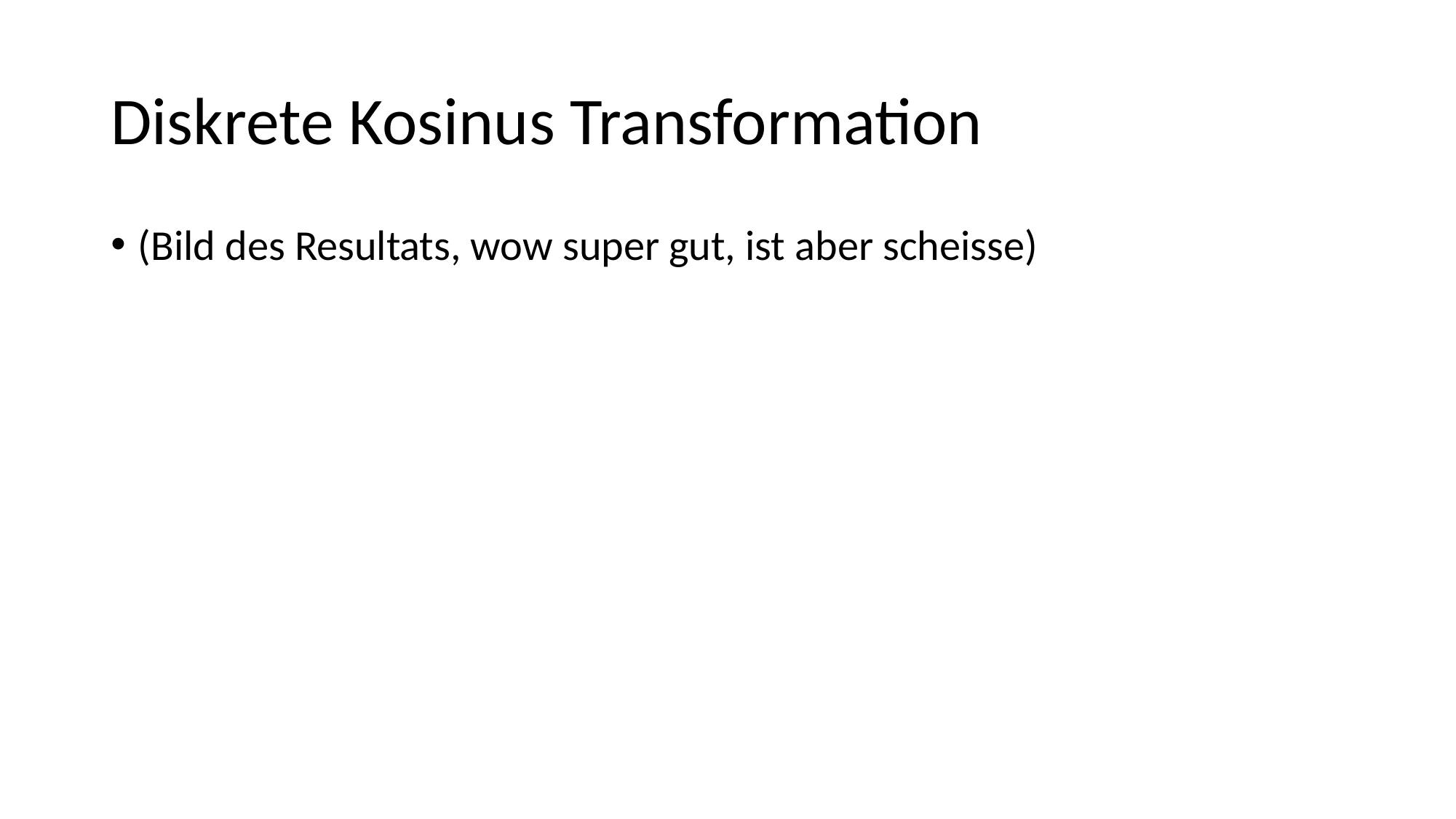

# Diskrete Kosinus Transformation
(Bild des Resultats, wow super gut, ist aber scheisse)